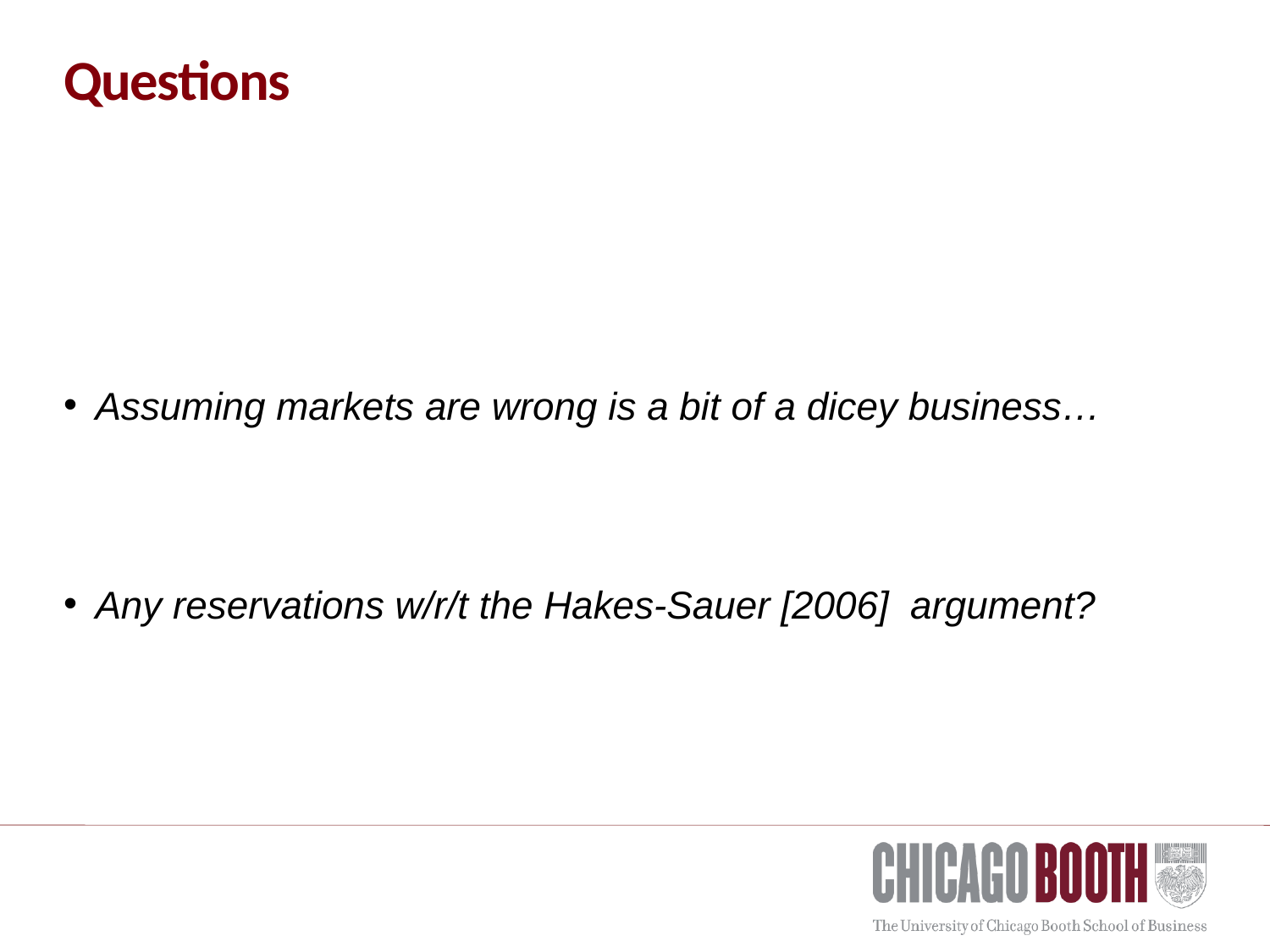

# Questions

Assuming markets are wrong is a bit of a dicey business…

Any reservations w/r/t the Hakes-Sauer [2006]  argument?